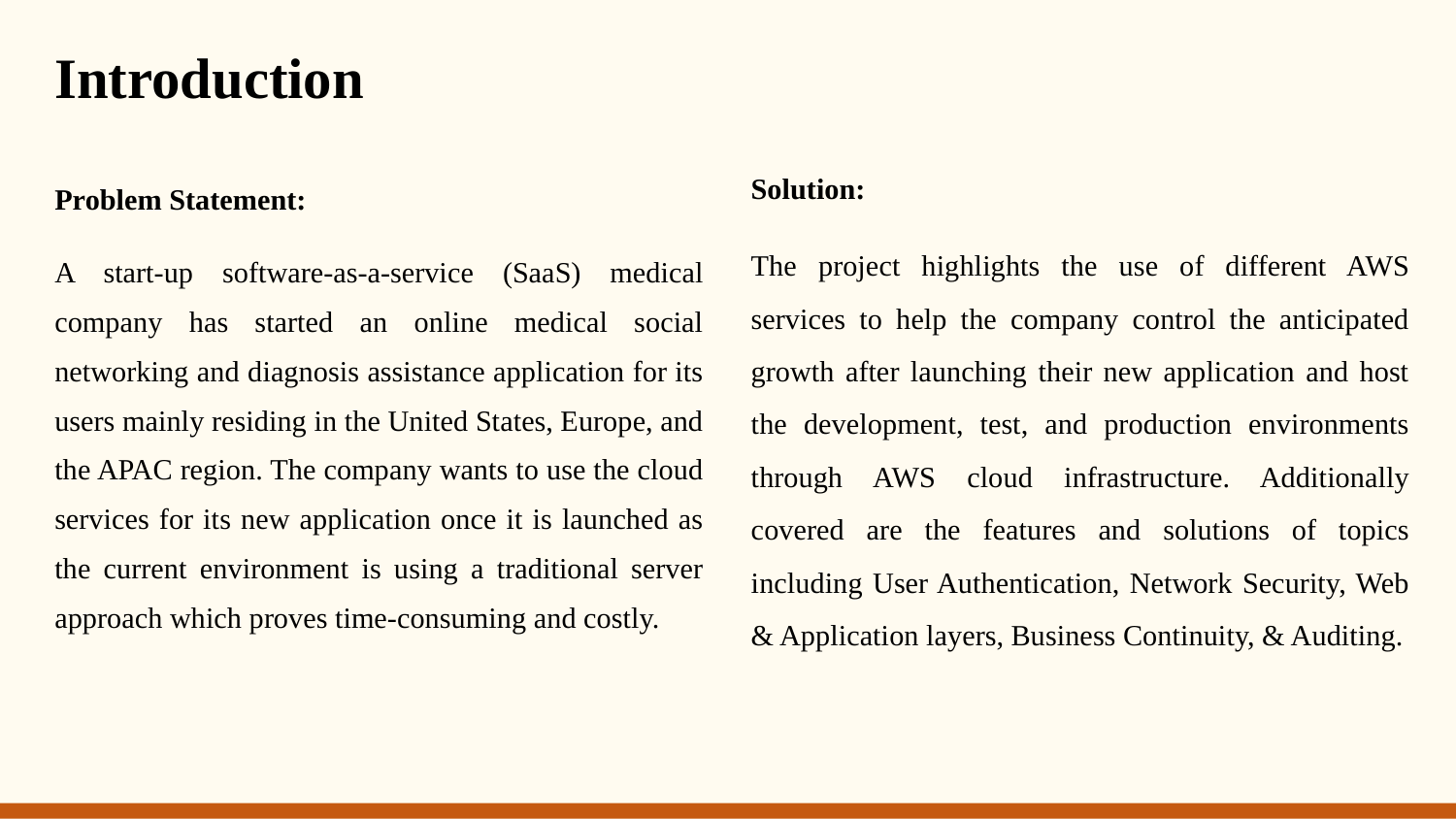

# Introduction
Solution:
The project highlights the use of different AWS services to help the company control the anticipated growth after launching their new application and host the development, test, and production environments through AWS cloud infrastructure. Additionally covered are the features and solutions of topics including User Authentication, Network Security, Web & Application layers, Business Continuity, & Auditing.
Problem Statement:
A start-up software-as-a-service (SaaS) medical company has started an online medical social networking and diagnosis assistance application for its users mainly residing in the United States, Europe, and the APAC region. The company wants to use the cloud services for its new application once it is launched as the current environment is using a traditional server approach which proves time-consuming and costly.